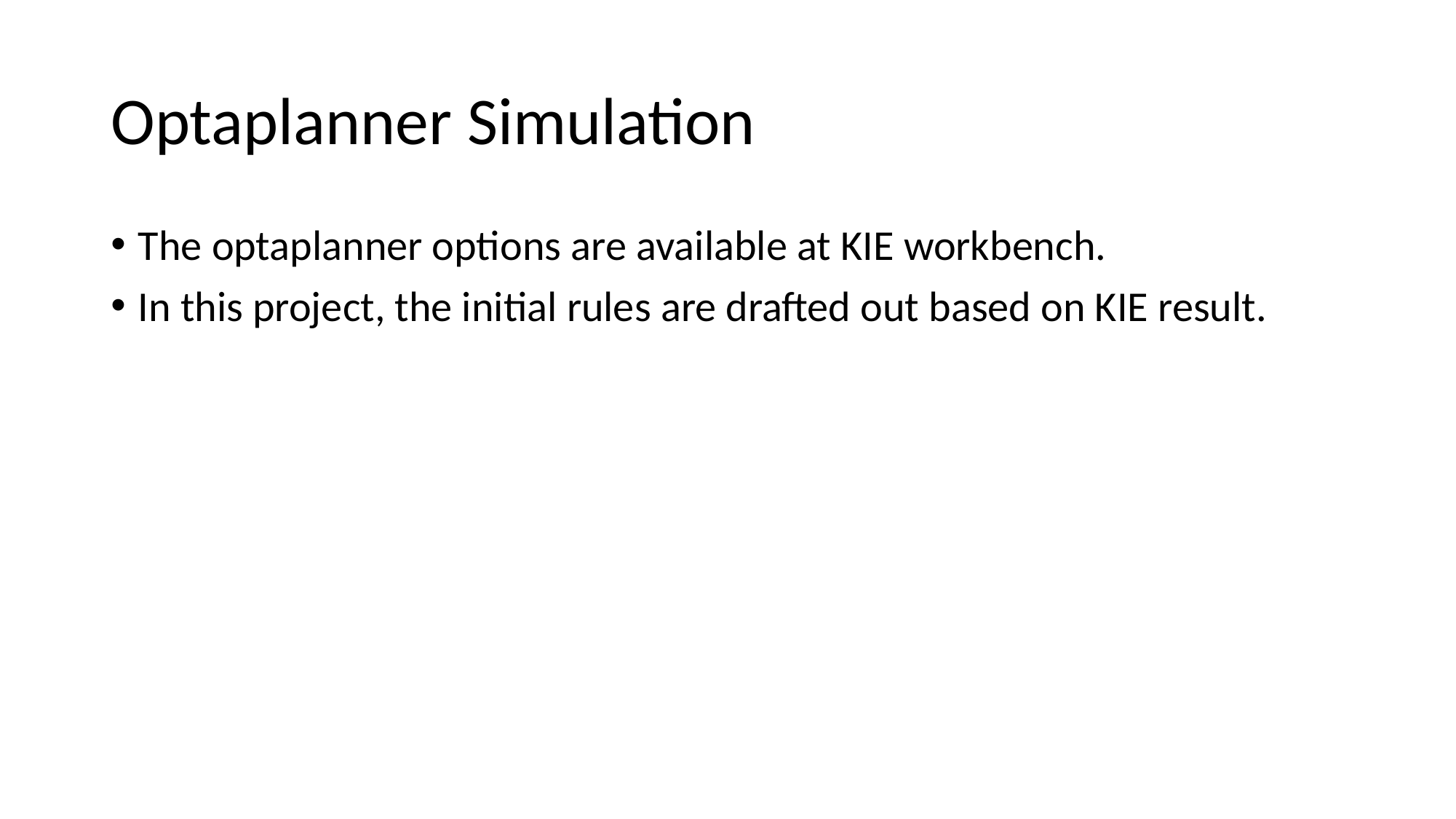

# Optaplanner Simulation
The optaplanner options are available at KIE workbench.
In this project, the initial rules are drafted out based on KIE result.